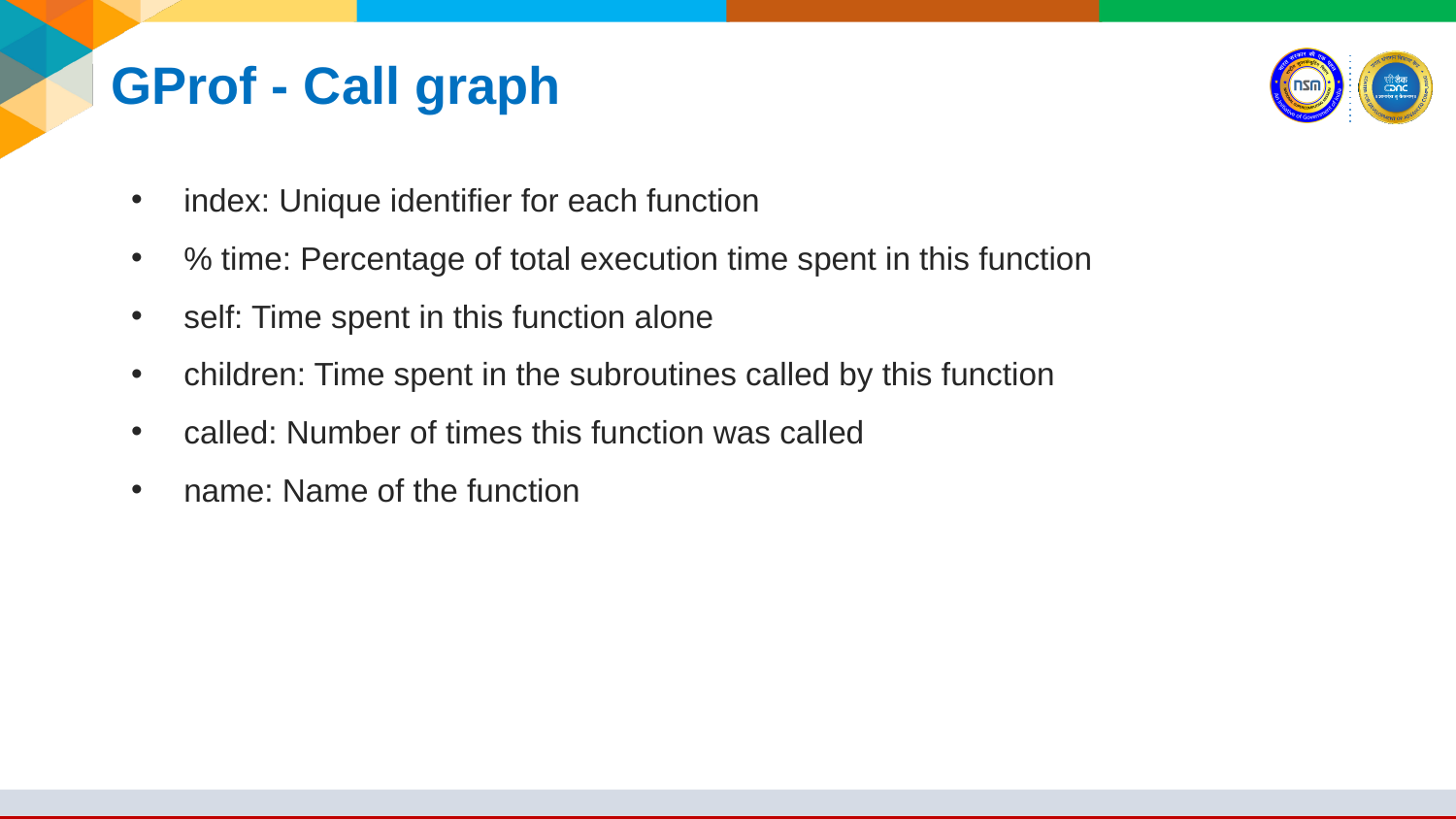

# GProf - Call graph
index: Unique identifier for each function
% time: Percentage of total execution time spent in this function
self: Time spent in this function alone
children: Time spent in the subroutines called by this function
called: Number of times this function was called
name: Name of the function